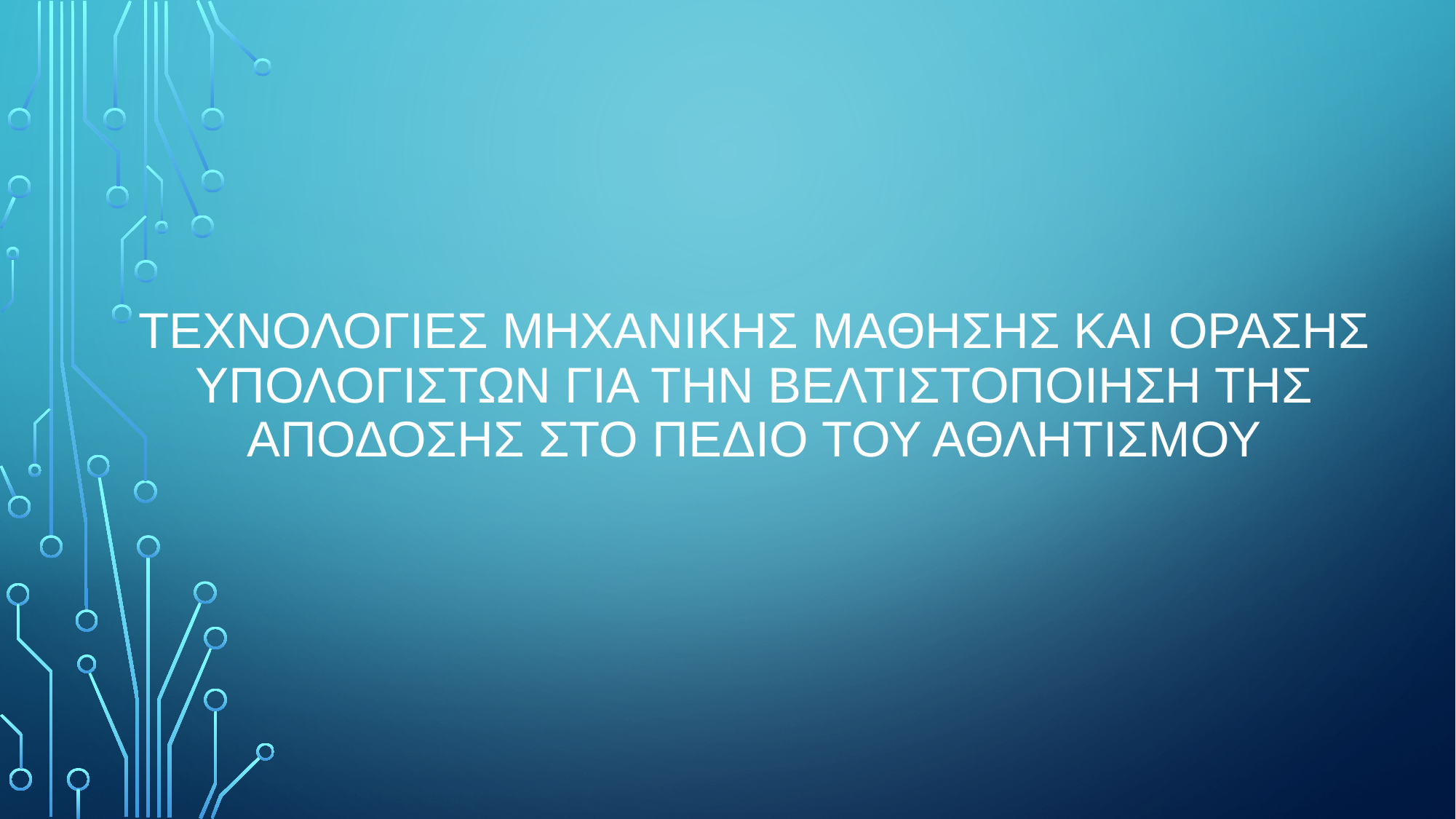

# Τεχνολογιες μηχανικησ μαθησησ και ορασησ υπολογιστων για την βελτιστοποιηση της αποδοσησ στο πεδιο του αθλητισμου